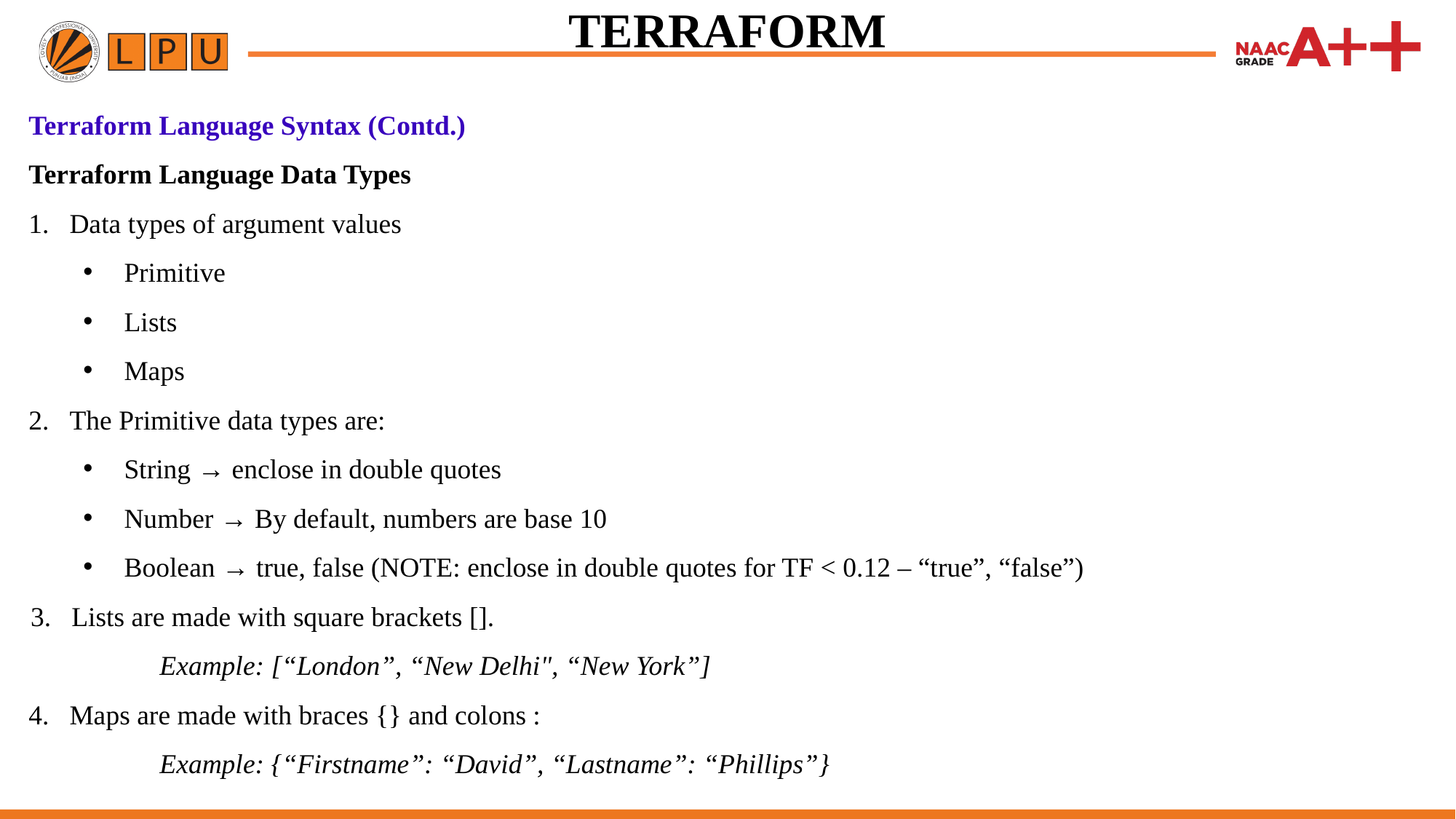

TERRAFORM
Terraform Language Syntax (Contd.)
Terraform Language Data Types
Data types of argument values
Primitive
Lists
Maps
The Primitive data types are:
String → enclose in double quotes
Number → By default, numbers are base 10
Boolean → true, false (NOTE: enclose in double quotes for TF < 0.12 – “true”, “false”)
Lists are made with square brackets [].
	Example: [“London”, “New Delhi", “New York”]
Maps are made with braces {} and colons :
	Example: {“Firstname”: “David”, “Lastname”: “Phillips”}